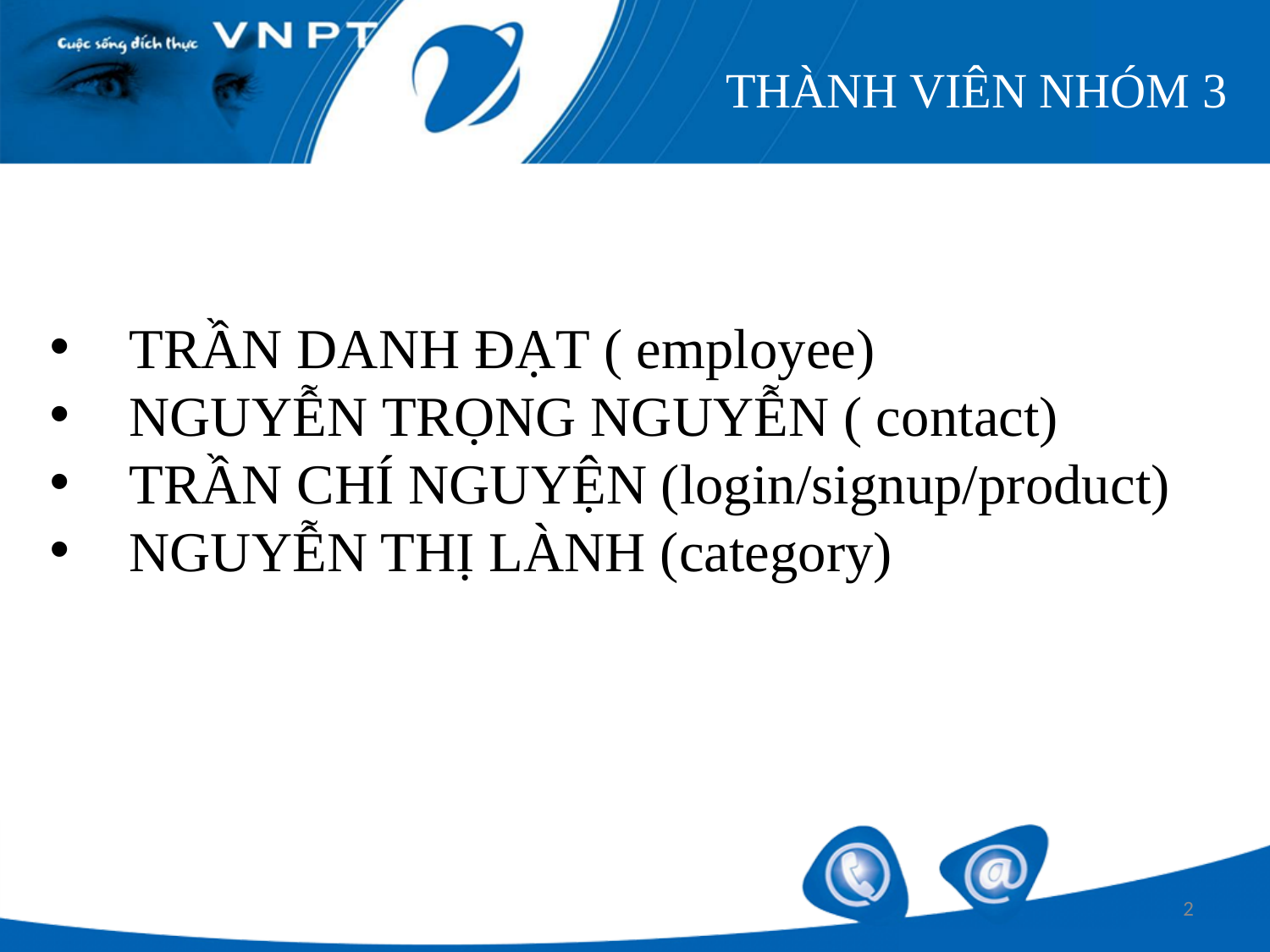

THÀNH VIÊN NHÓM 3
TRẦN DANH ĐẠT ( employee)
NGUYỄN TRỌNG NGUYỄN ( contact)
TRẦN CHÍ NGUYỆN (login/signup/product)
NGUYỄN THỊ LÀNH (category)
2